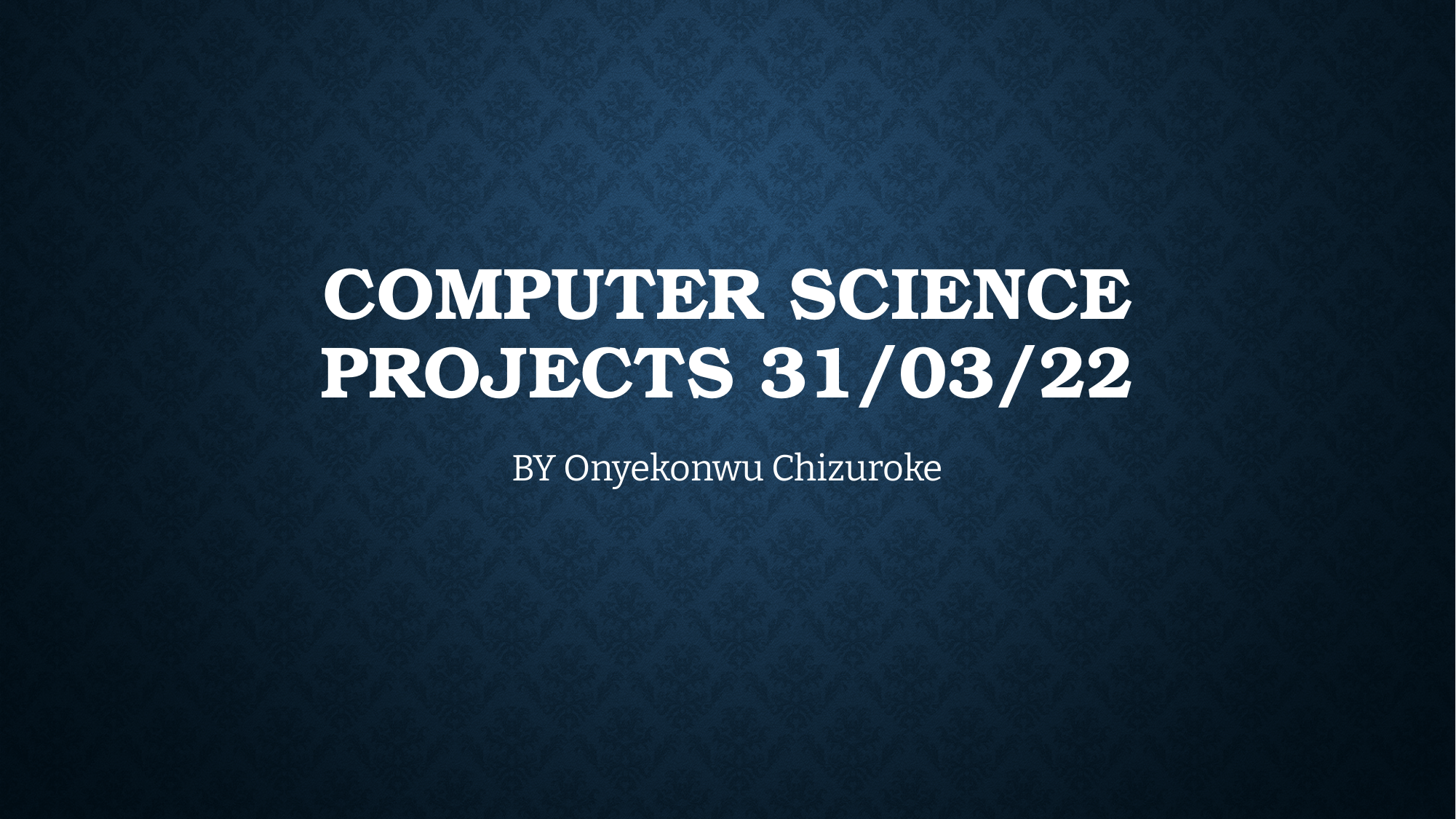

# COMPUTER SCIENCE PROJECTS 31/03/22
BY Onyekonwu Chizuroke